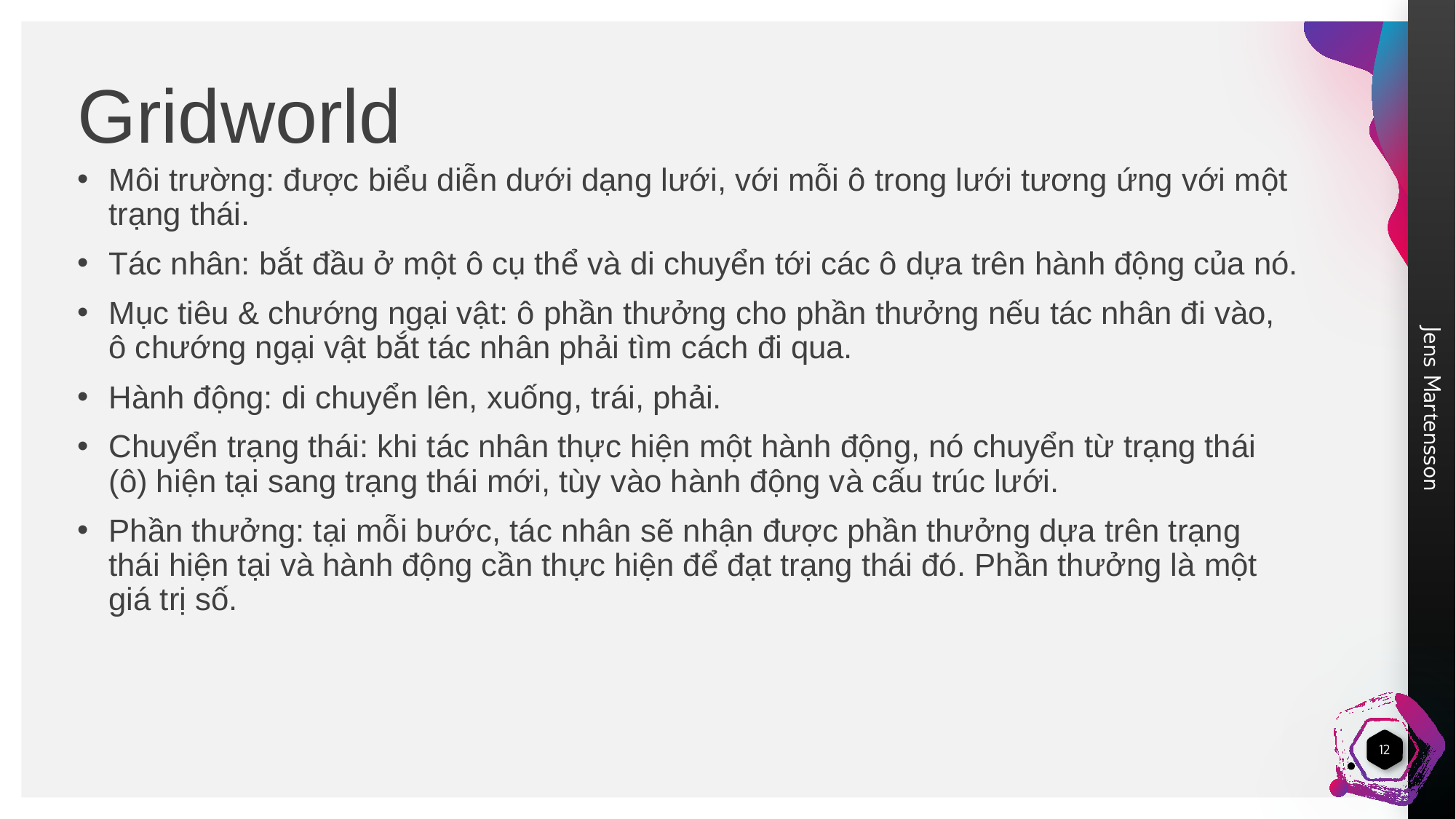

# Gridworld
Môi trường: được biểu diễn dưới dạng lưới, với mỗi ô trong lưới tương ứng với một trạng thái.
Tác nhân: bắt đầu ở một ô cụ thể và di chuyển tới các ô dựa trên hành động của nó.
Mục tiêu & chướng ngại vật: ô phần thưởng cho phần thưởng nếu tác nhân đi vào, ô chướng ngại vật bắt tác nhân phải tìm cách đi qua.
Hành động: di chuyển lên, xuống, trái, phải.
Chuyển trạng thái: khi tác nhân thực hiện một hành động, nó chuyển từ trạng thái (ô) hiện tại sang trạng thái mới, tùy vào hành động và cấu trúc lưới.
Phần thưởng: tại mỗi bước, tác nhân sẽ nhận được phần thưởng dựa trên trạng thái hiện tại và hành động cần thực hiện để đạt trạng thái đó. Phần thưởng là một giá trị số.

12